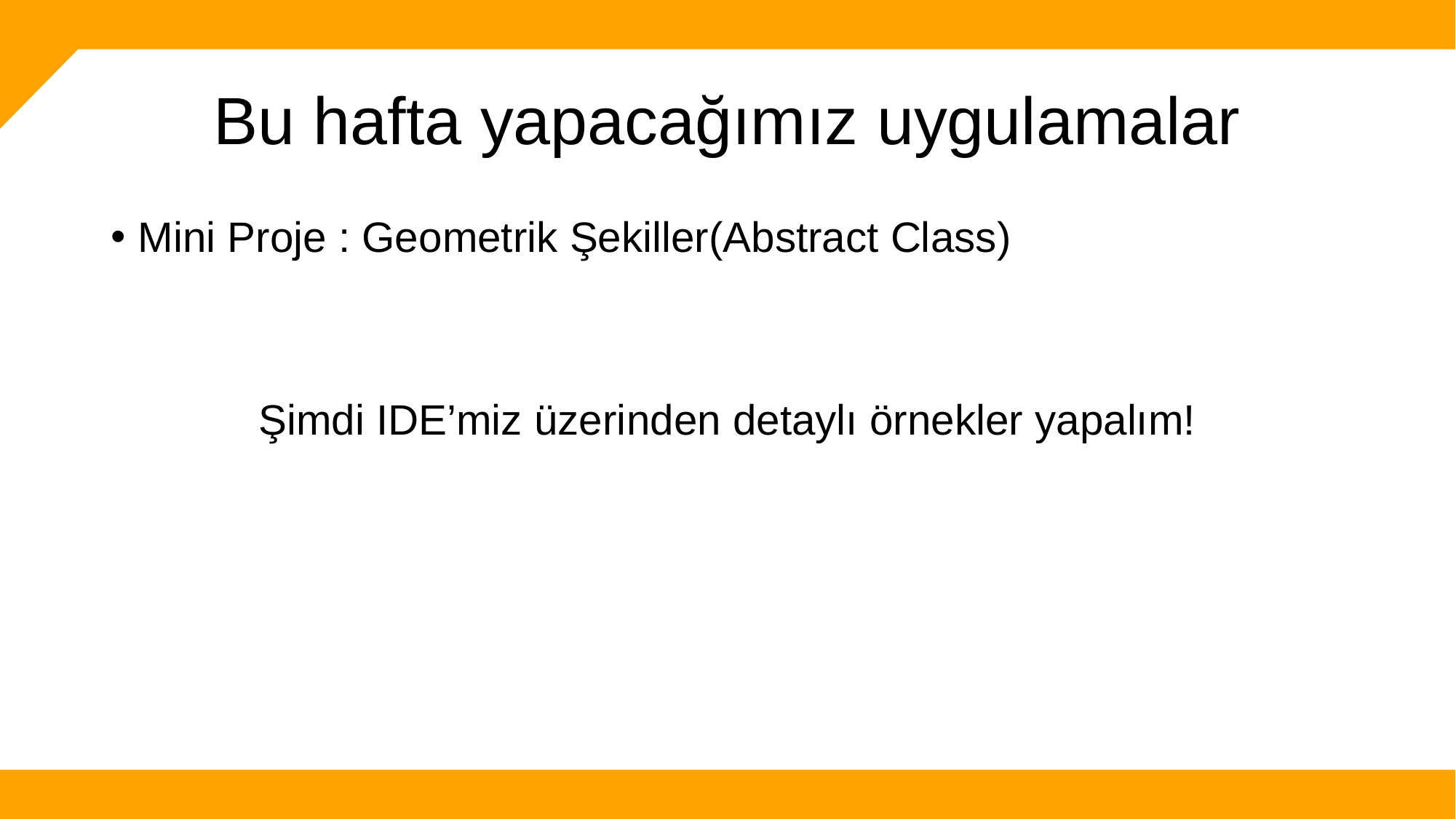

# Bu hafta yapacağımız uygulamalar
Mini Proje : Geometrik Şekiller(Abstract Class)

Şimdi IDE’miz üzerinden detaylı örnekler yapalım!